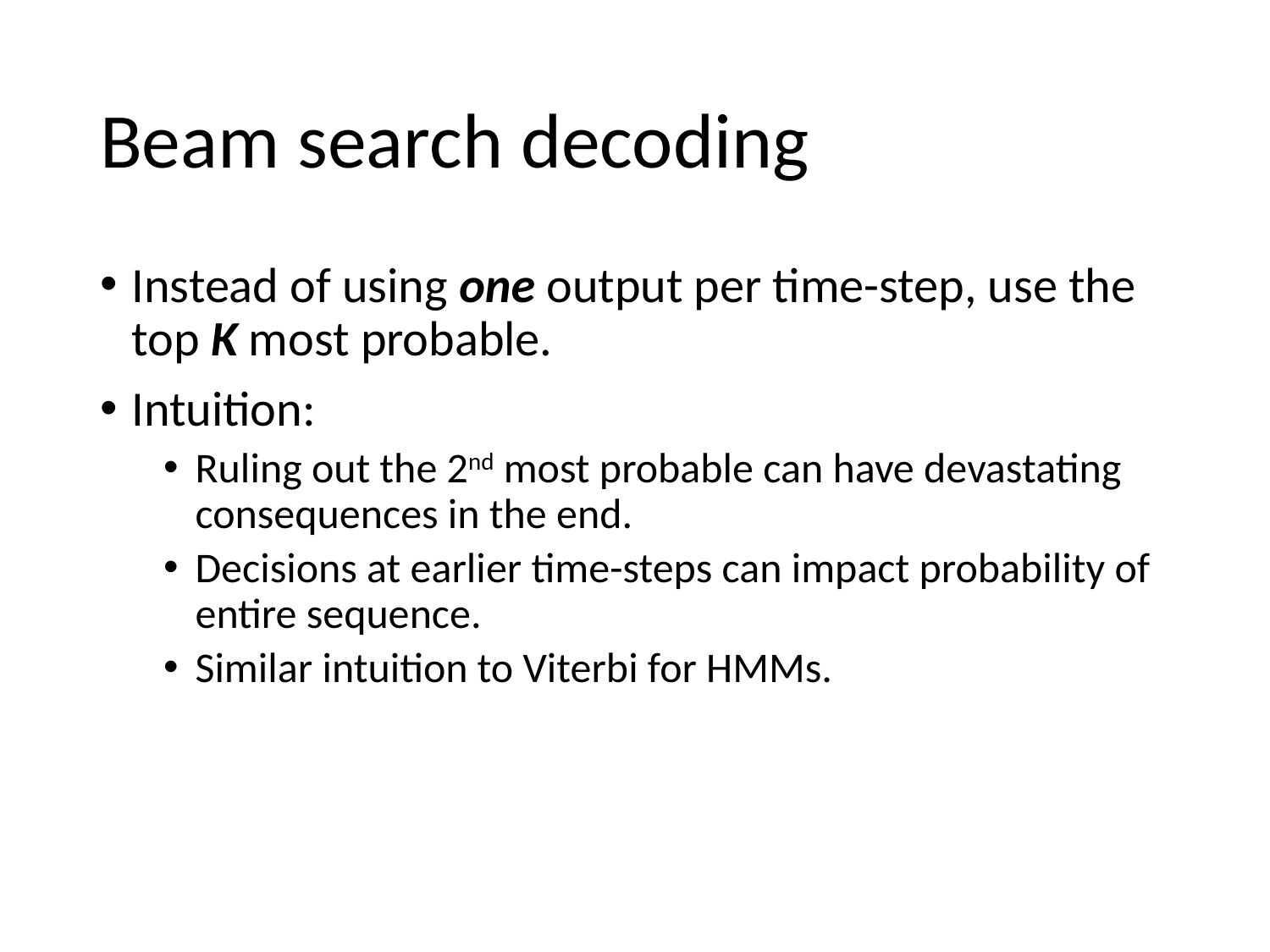

# Beam search decoding
Instead of using one output per time-step, use the top K most probable.
Intuition:
Ruling out the 2nd most probable can have devastating consequences in the end.
Decisions at earlier time-steps can impact probability of entire sequence.
Similar intuition to Viterbi for HMMs.